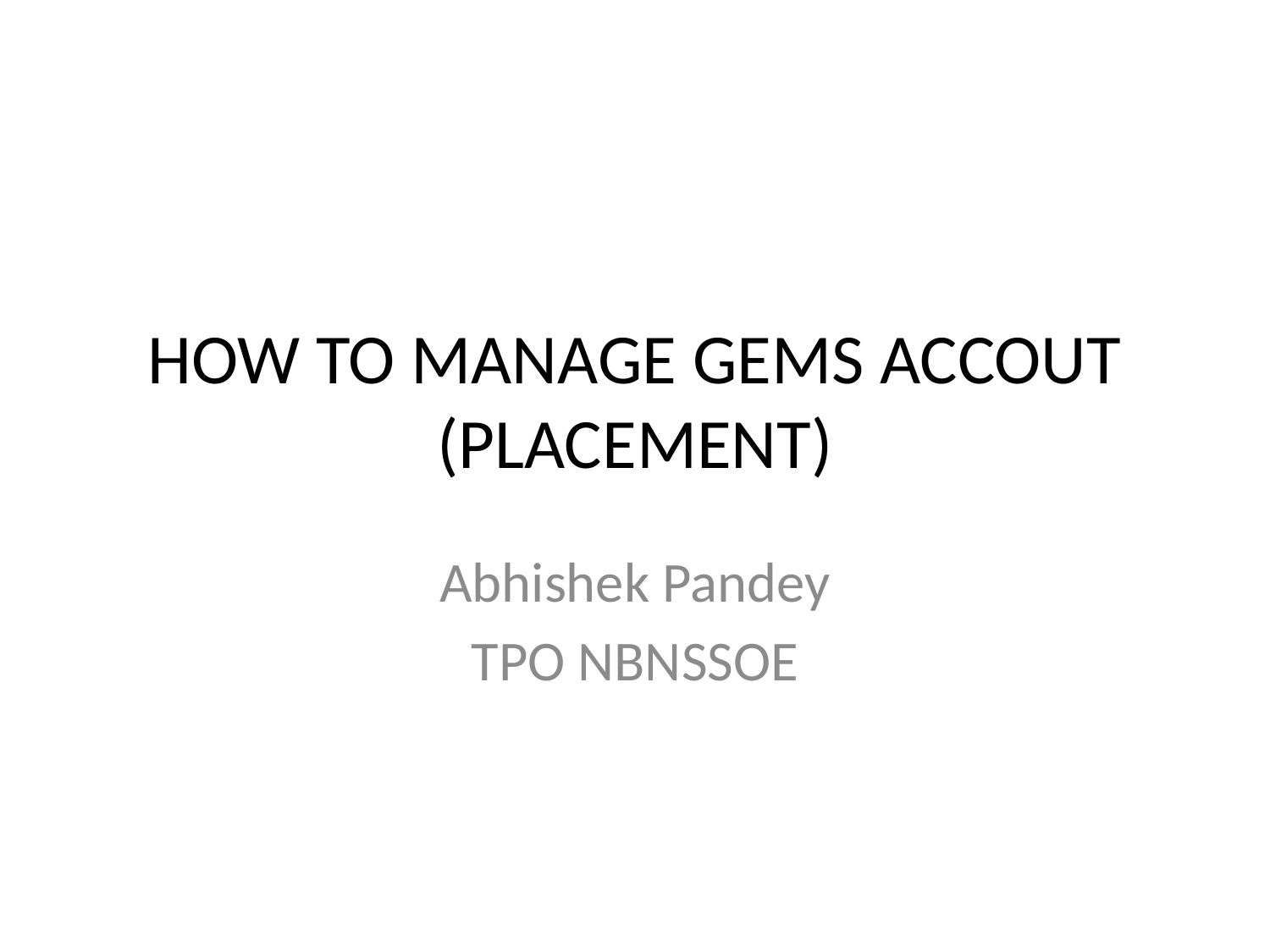

# HOW TO MANAGE GEMS ACCOUT (PLACEMENT)
Abhishek Pandey
TPO NBNSSOE